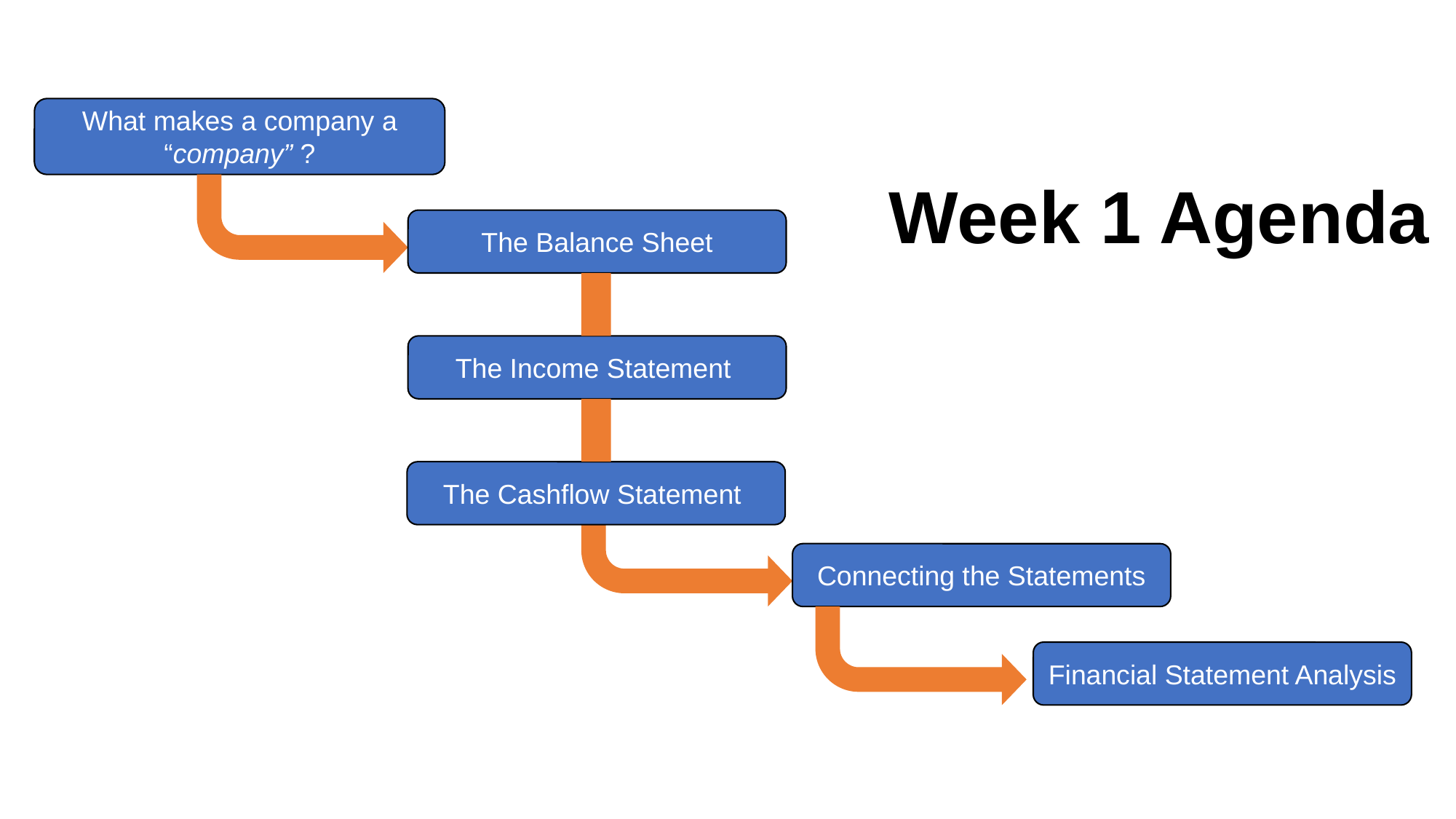

What makes a company a “company” ?
# Week 1 Agenda

The Balance Sheet

The Income Statement

The Cashflow Statement

Connecting the Statements

Financial Statement Analysis